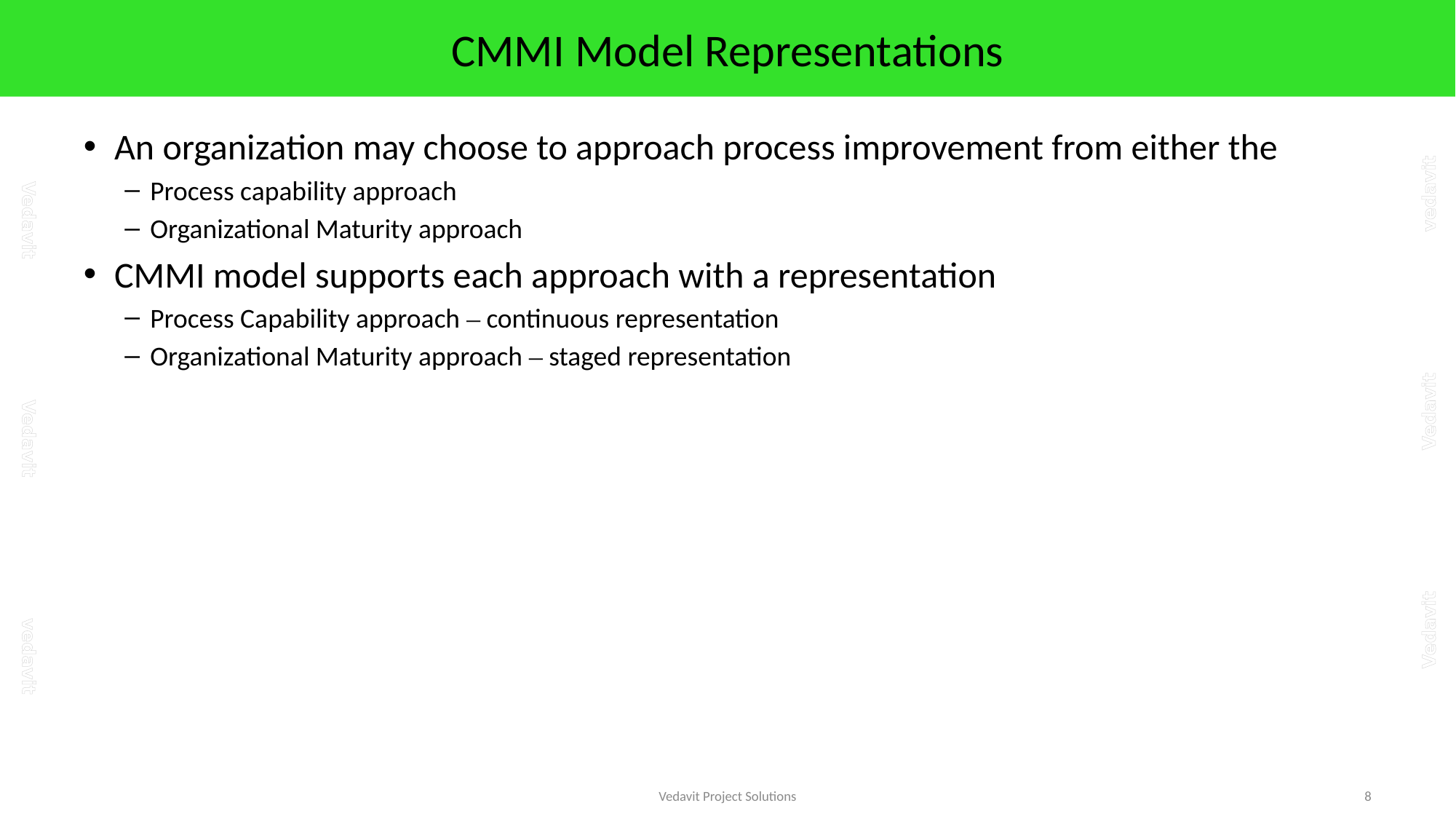

# CMMI Model Representations
An organization may choose to approach process improvement from either the
Process capability approach
Organizational Maturity approach
CMMI model supports each approach with a representation
Process Capability approach – continuous representation
Organizational Maturity approach – staged representation
Vedavit Project Solutions
8